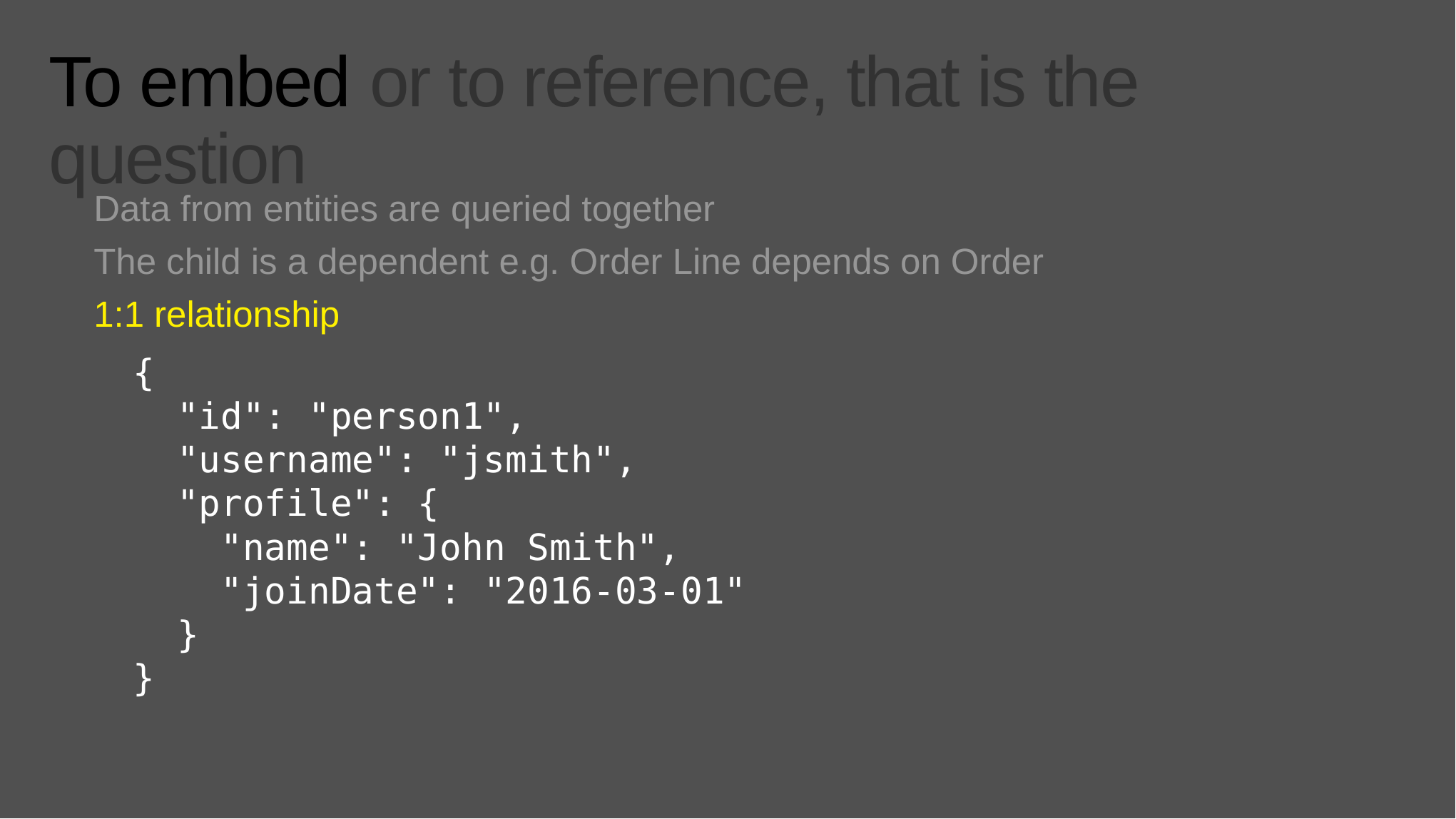

# To embed or to reference, that is the question
Data from entities are queried together
The child is a dependent e.g. Order Line depends on Order
1:1 relationship

{
  "id": "person1",
  "username": "jsmith",
  "profile": {
    "name": "John Smith",
    "joinDate": "2016-03-01"
  }
}